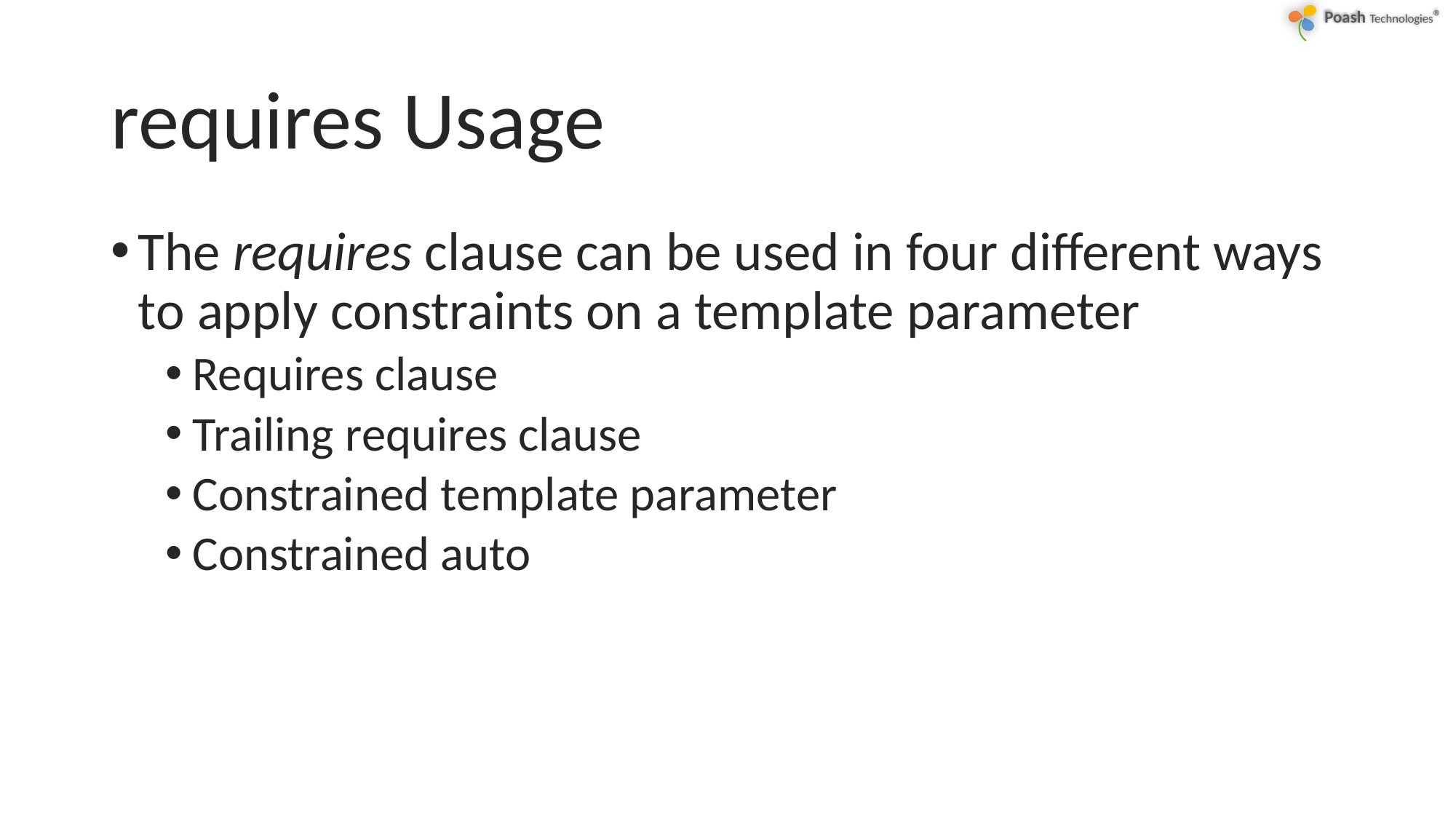

# requires Usage
The requires clause can be used in four different ways to apply constraints on a template parameter
Requires clause
Trailing requires clause
Constrained template parameter
Constrained auto